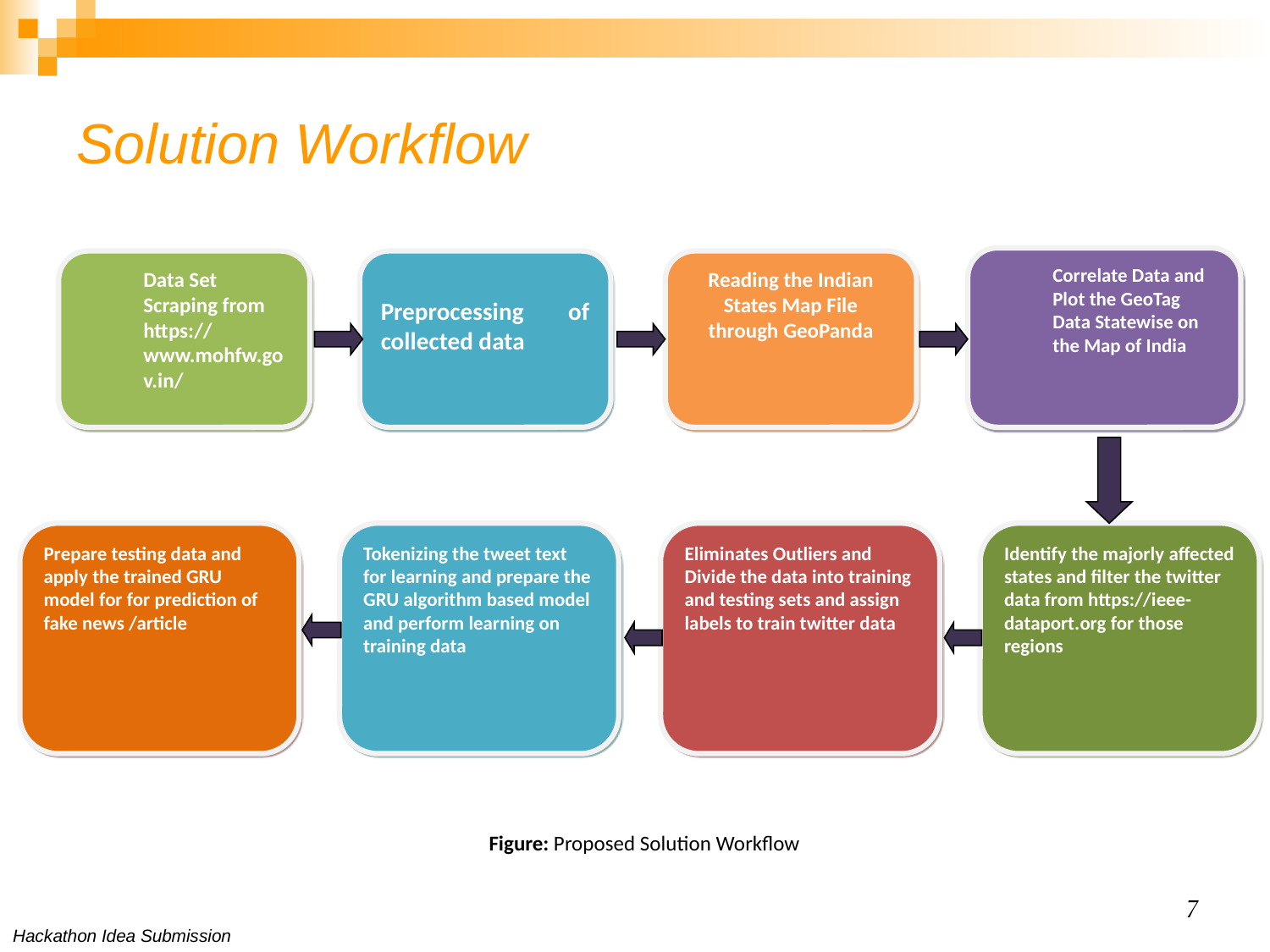

# Solution Workflow
Correlate Data and Plot the GeoTag Data Statewise on the Map of India

Data Set Scraping from
https://www.mohfw.gov.in/

Preprocessing of collected data
Reading the Indian States Map File through GeoPanda

Prepare testing data and apply the trained GRU model for for prediction of fake news /article
Tokenizing the tweet text for learning and prepare the GRU algorithm based model and perform learning on training data
Eliminates Outliers and Divide the data into training and testing sets and assign labels to train twitter data
Identify the majorly affected states and filter the twitter data from https://ieee-dataport.org for those regions

Figure: Proposed Solution Workflow
7
Hackathon Idea Submission